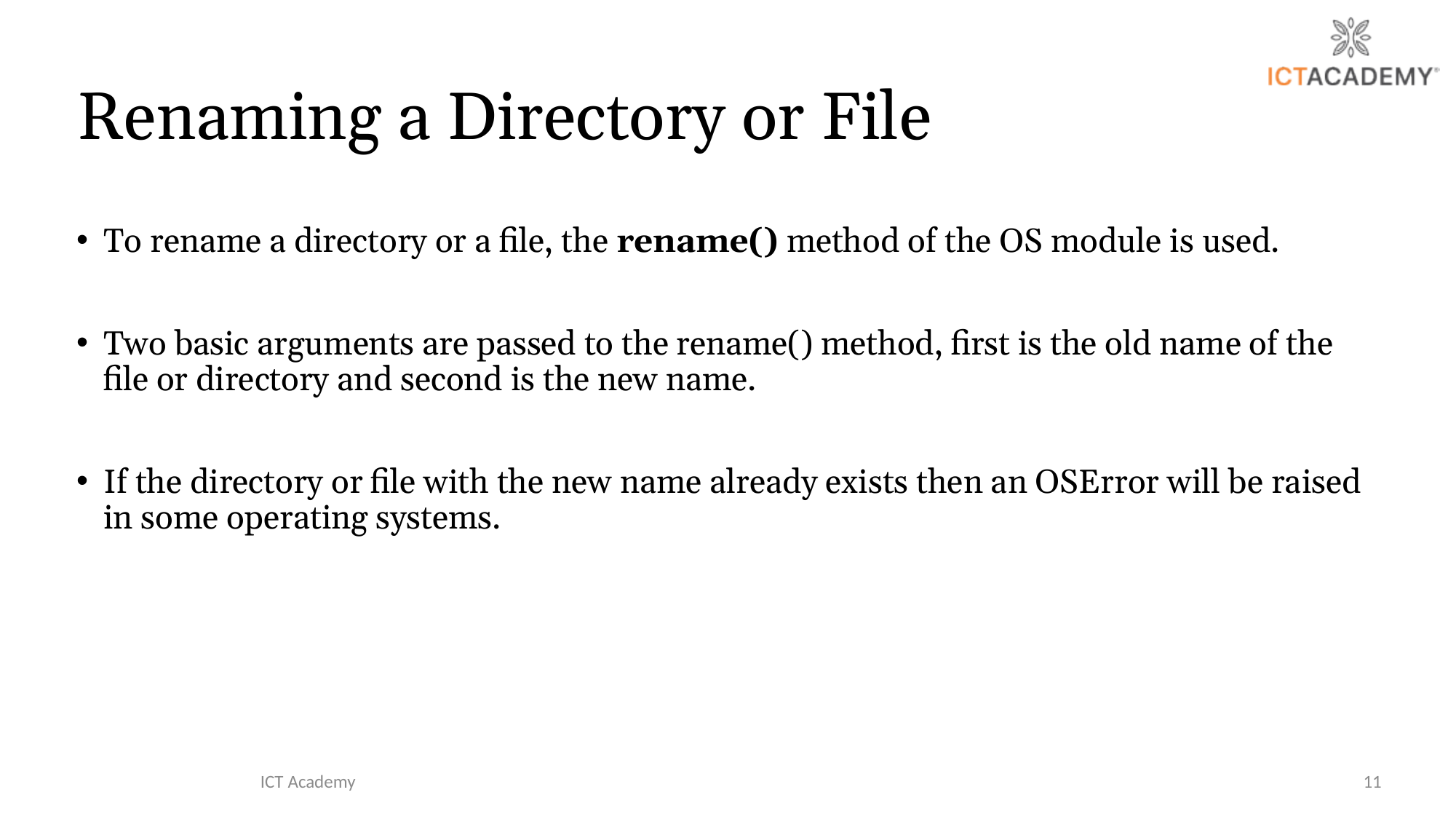

# Renaming a Directory or File
To rename a directory or a file, the rename() method of the OS module is used.

Two basic arguments are passed to the rename() method, first is the old name of the file or directory and second is the new name.

If the directory or file with the new name already exists then an OSError will be raised in some operating systems.

ICT Academy
11